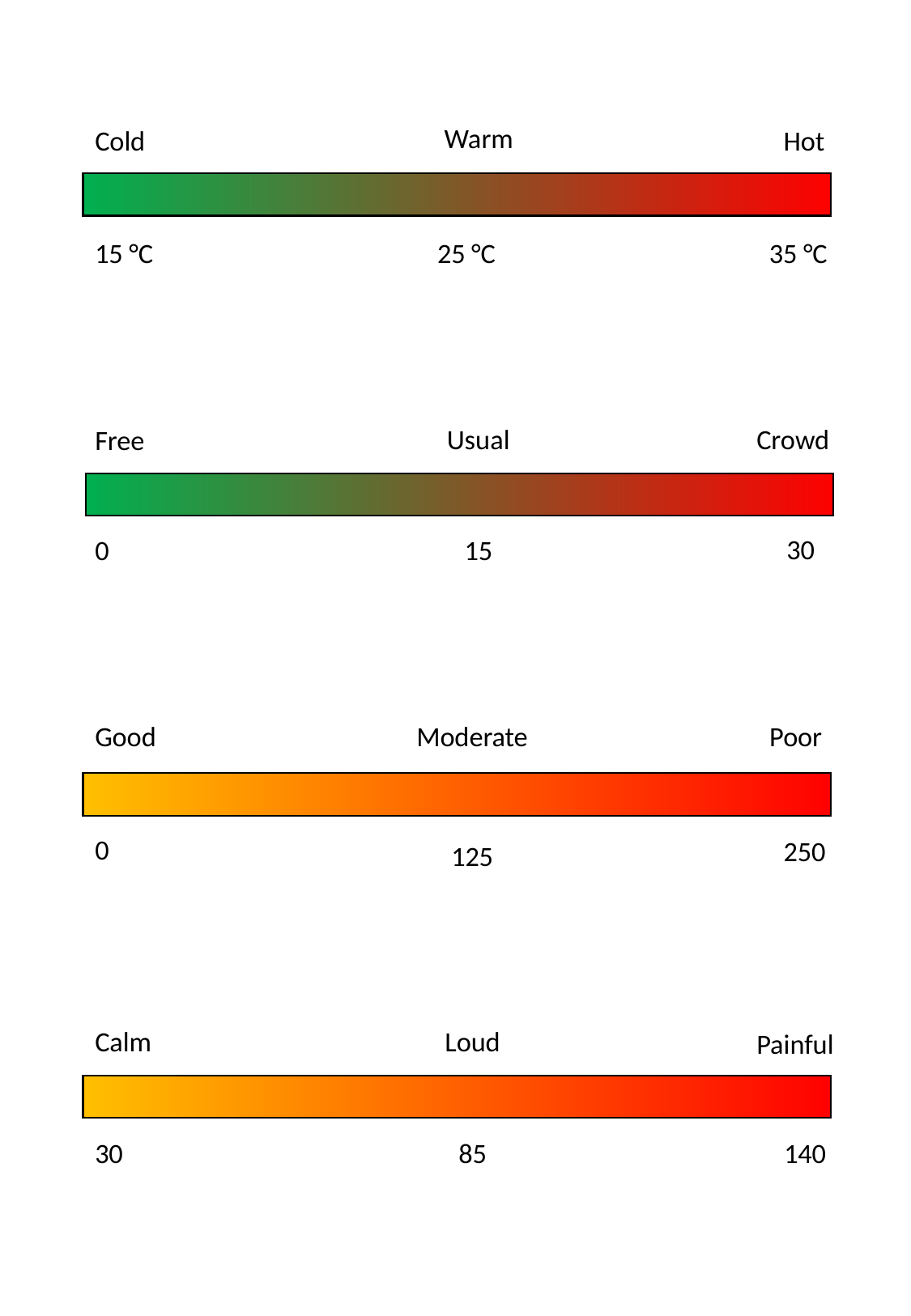

Warm
Cold
Hot

15 °C
25 °C
35 °C
Crowd
Usual
Free

30
0
15
Good
Moderate
Poor

0
250
125
Calm
Loud
Painful

30
85
140